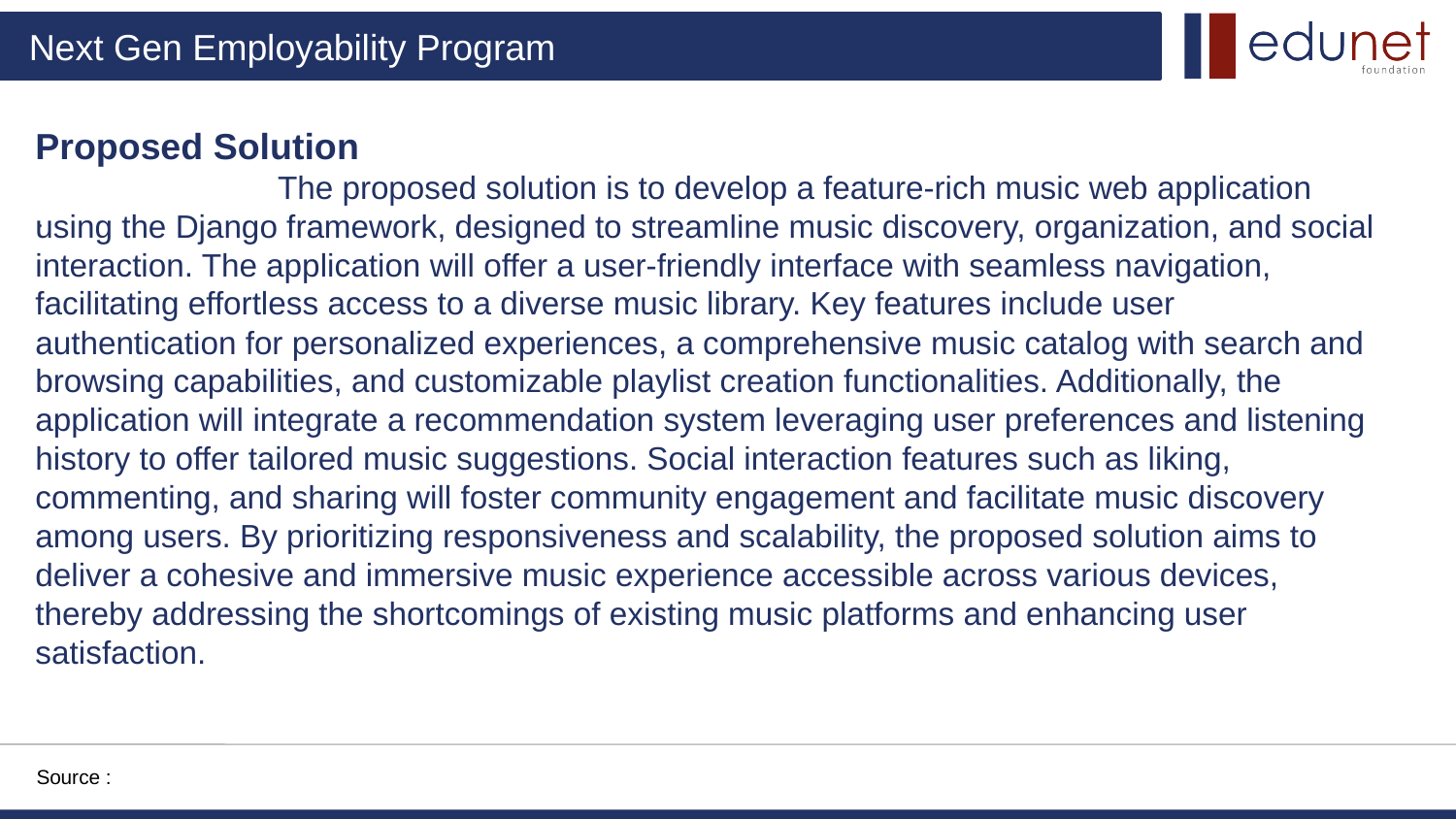

# Proposed Solution
                           The proposed solution is to develop a feature-rich music web application using the Django framework, designed to streamline music discovery, organization, and social interaction. The application will offer a user-friendly interface with seamless navigation, facilitating effortless access to a diverse music library. Key features include user authentication for personalized experiences, a comprehensive music catalog with search and browsing capabilities, and customizable playlist creation functionalities. Additionally, the application will integrate a recommendation system leveraging user preferences and listening history to offer tailored music suggestions. Social interaction features such as liking, commenting, and sharing will foster community engagement and facilitate music discovery among users. By prioritizing responsiveness and scalability, the proposed solution aims to deliver a cohesive and immersive music experience accessible across various devices, thereby addressing the shortcomings of existing music platforms and enhancing user satisfaction.
.
Source :